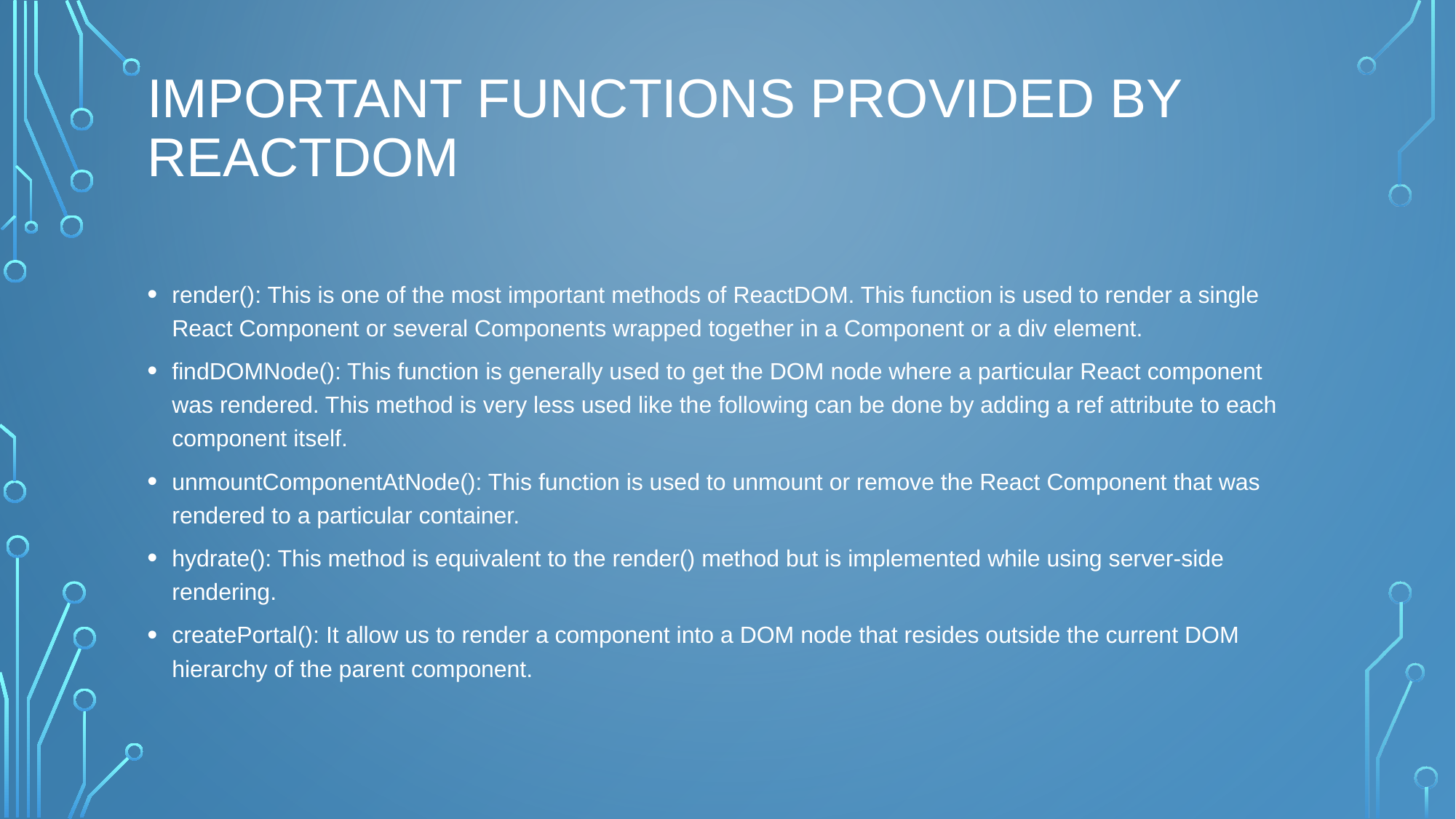

# Important functions provided by ReactDOM
render(): This is one of the most important methods of ReactDOM. This function is used to render a single React Component or several Components wrapped together in a Component or a div element.
findDOMNode(): This function is generally used to get the DOM node where a particular React component was rendered. This method is very less used like the following can be done by adding a ref attribute to each component itself.
unmountComponentAtNode(): This function is used to unmount or remove the React Component that was rendered to a particular container.
hydrate(): This method is equivalent to the render() method but is implemented while using server-side rendering.
createPortal(): It allow us to render a component into a DOM node that resides outside the current DOM hierarchy of the parent component.